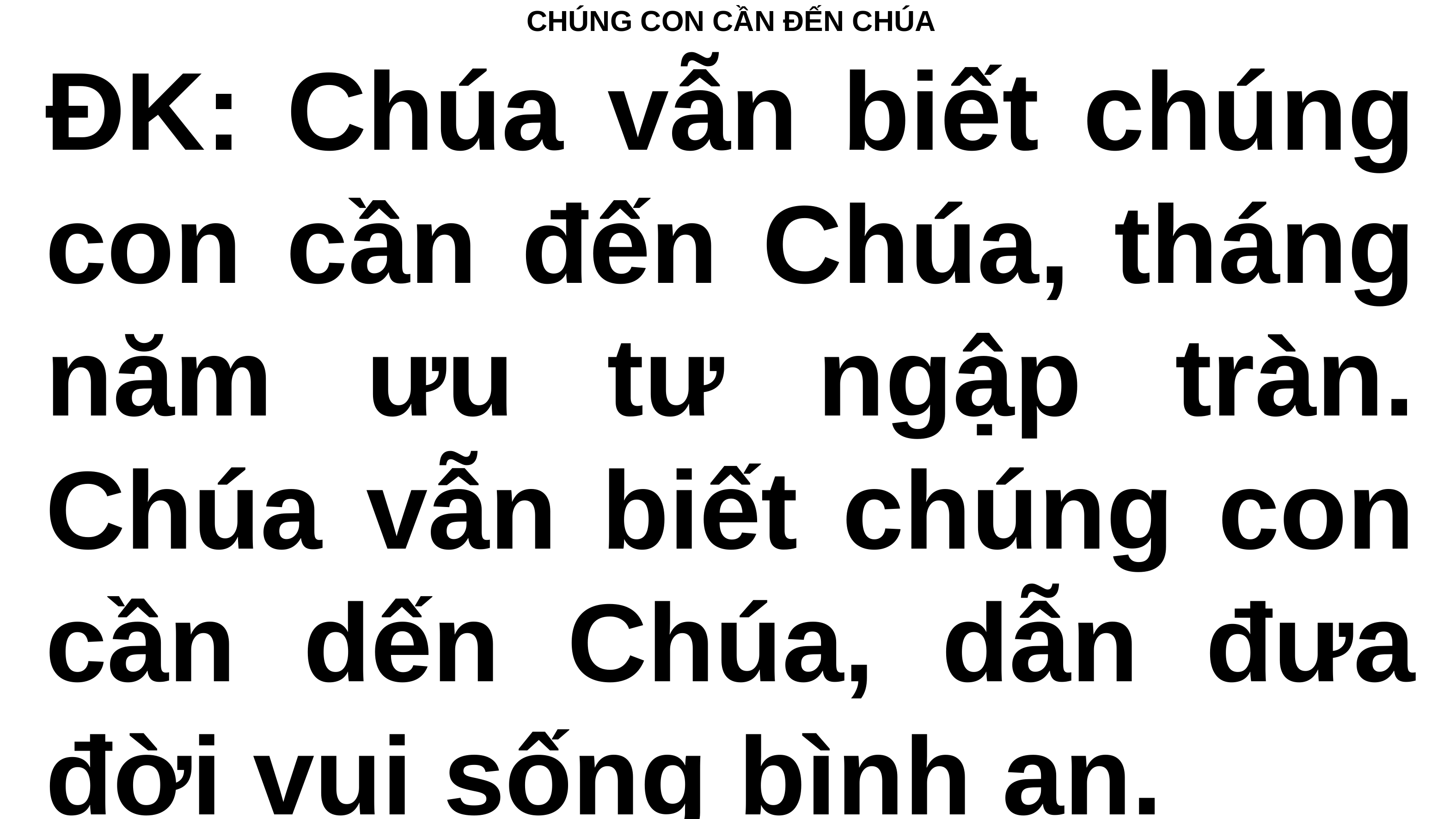

# CHÚNG CON CẦN ĐẾN CHÚA
ĐK: Chúa vẫn biết chúng con cần đến Chúa, tháng năm ưu tư ngập tràn. Chúa vẫn biết chúng con cần dến Chúa, dẫn đưa đời vui sống bình an.